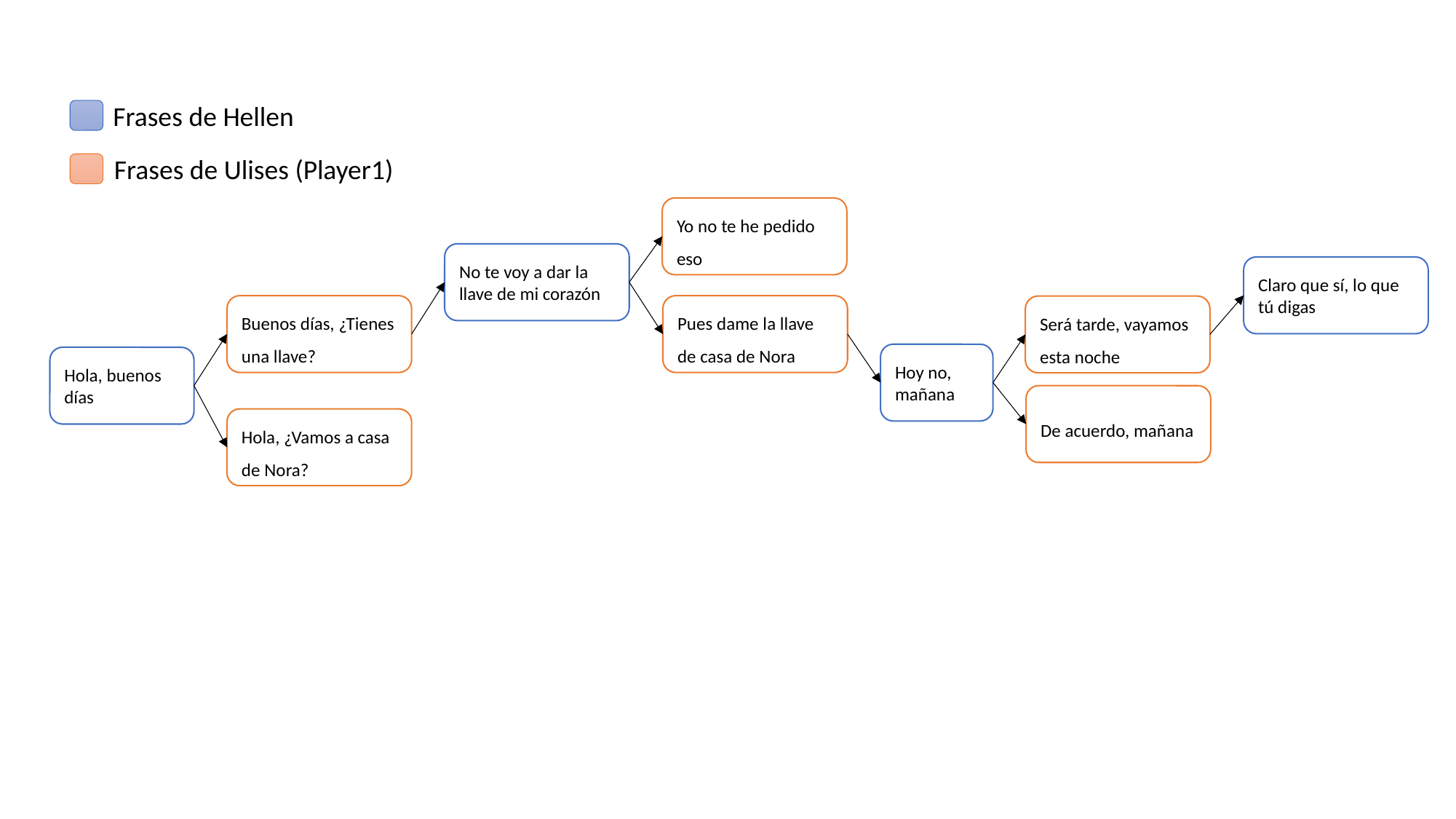

Frases de Hellen

Frases de Ulises (Player1)

Yo no te he pedido eso
No te voy a dar la llave de mi corazón
Claro que sí, lo que tú digas
Pues dame la llave de casa de Nora
Buenos días, ¿Tienes una llave?
Será tarde, vayamos esta noche
Hoy no, mañana
Hola, buenos días
De acuerdo, mañana
Hola, ¿Vamos a casa de Nora?